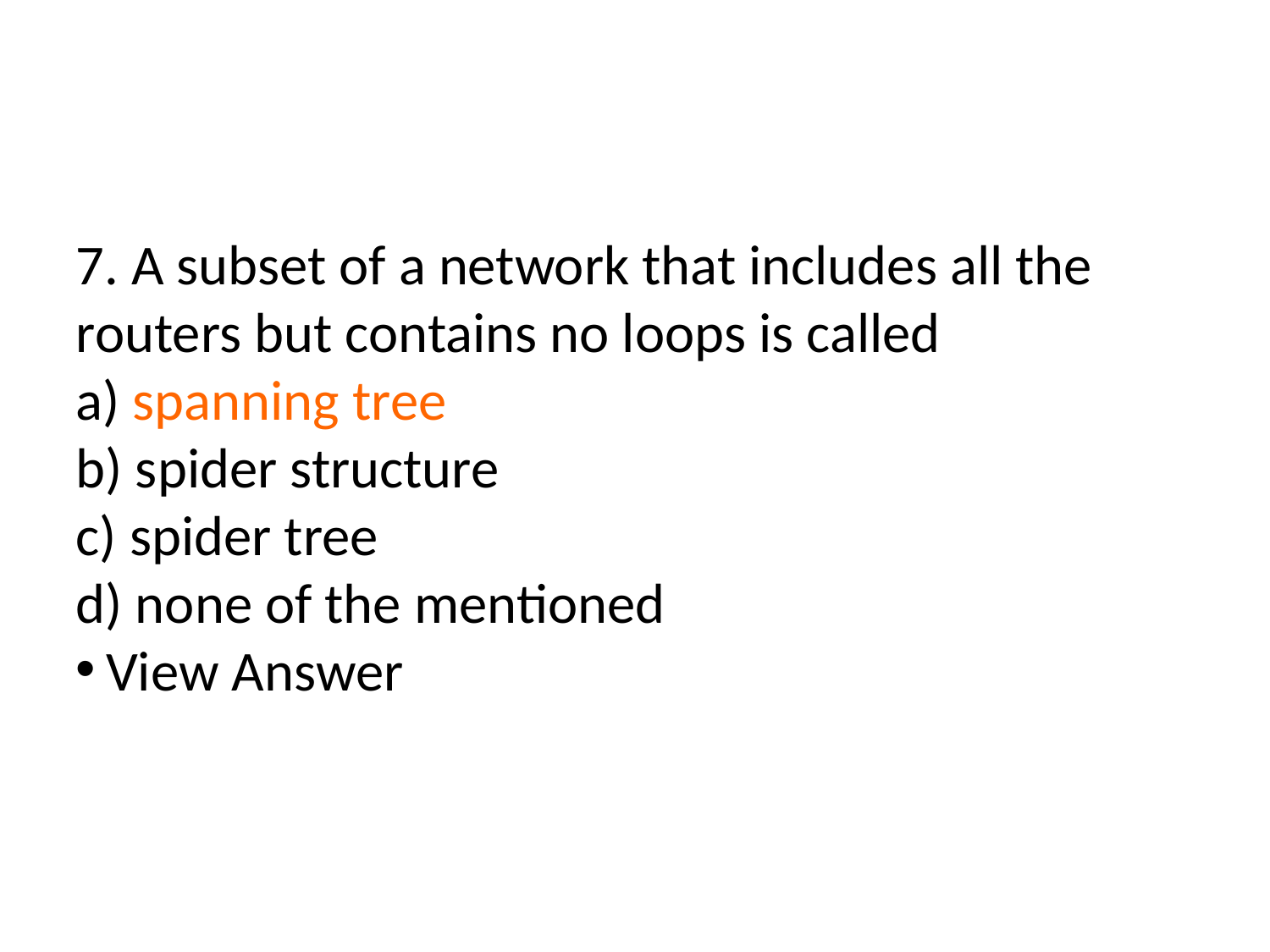

7. A subset of a network that includes all the routers but contains no loops is called
a) spanning tree
b) spider structure
c) spider tree
d) none of the mentioned
View Answer